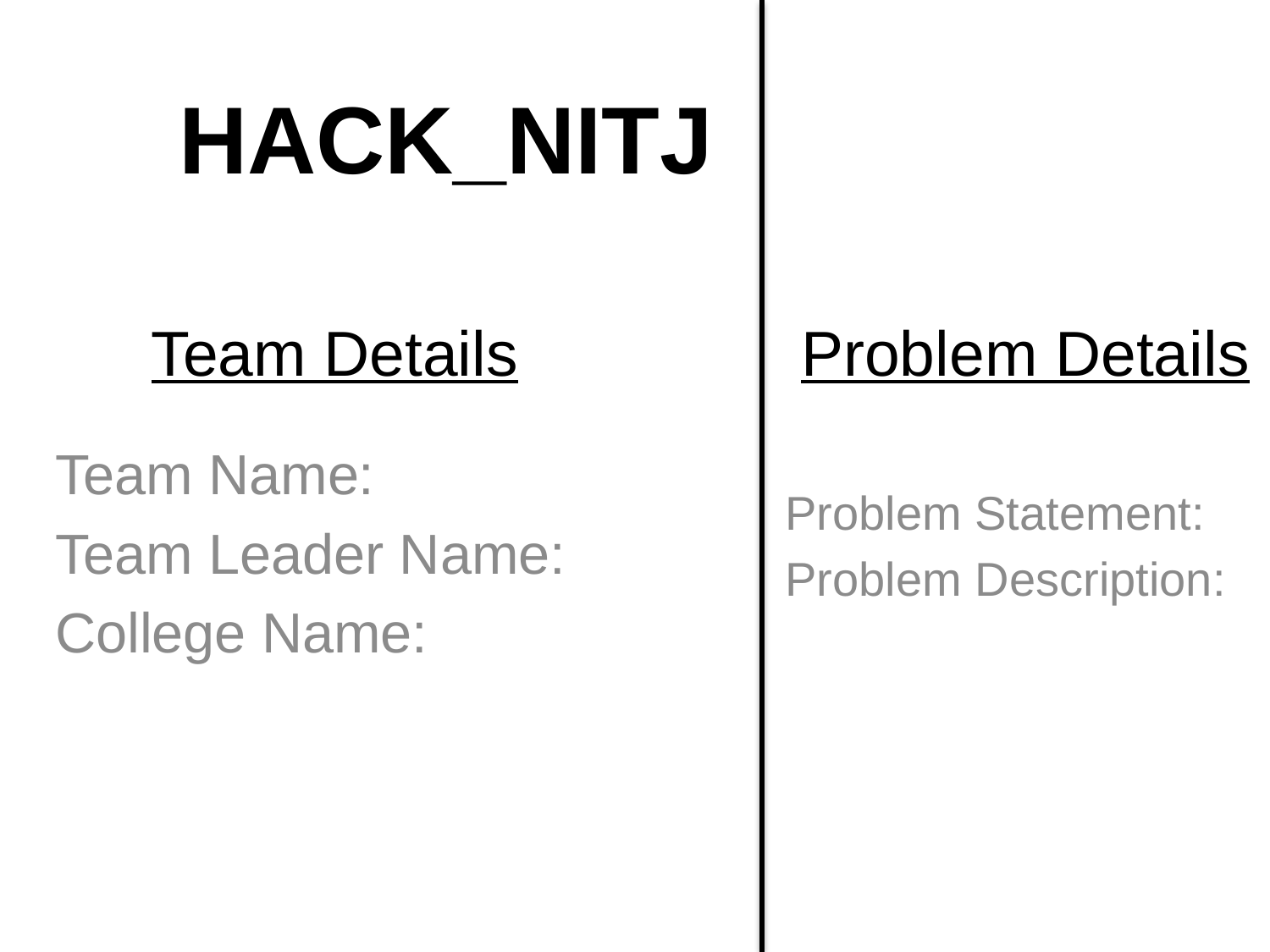

HACK_NITJ
# Team Details
Problem Details
Team Name:
Team Leader Name:
College Name:
Problem Statement:
Problem Description: